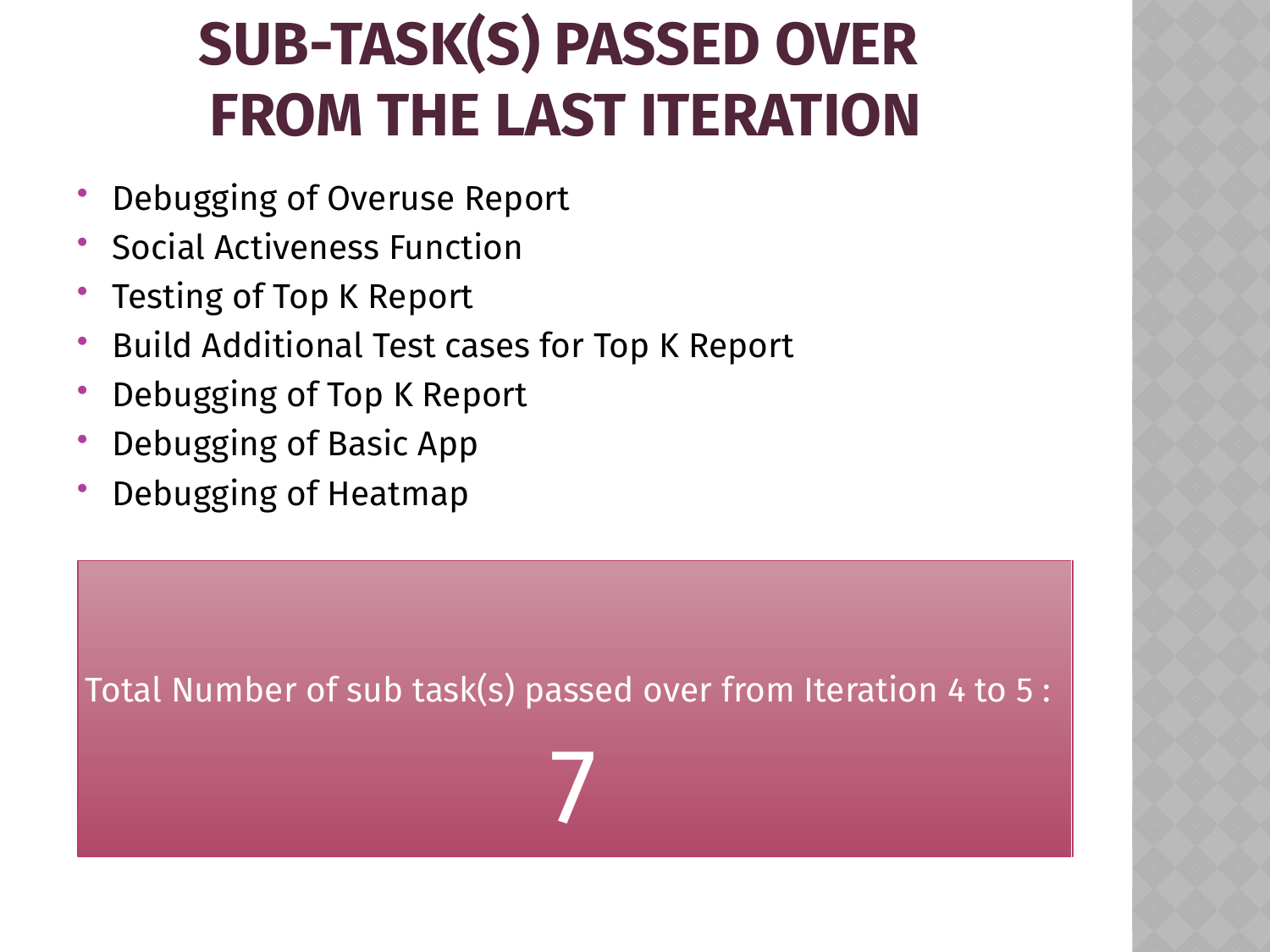

# SUB-Task(S) passed over from the last iteration
Debugging of Overuse Report
Social Activeness Function
Testing of Top K Report
Build Additional Test cases for Top K Report
Debugging of Top K Report
Debugging of Basic App
Debugging of Heatmap

Total Number of sub task(s) passed over from Iteration 4 to 5 :
 7